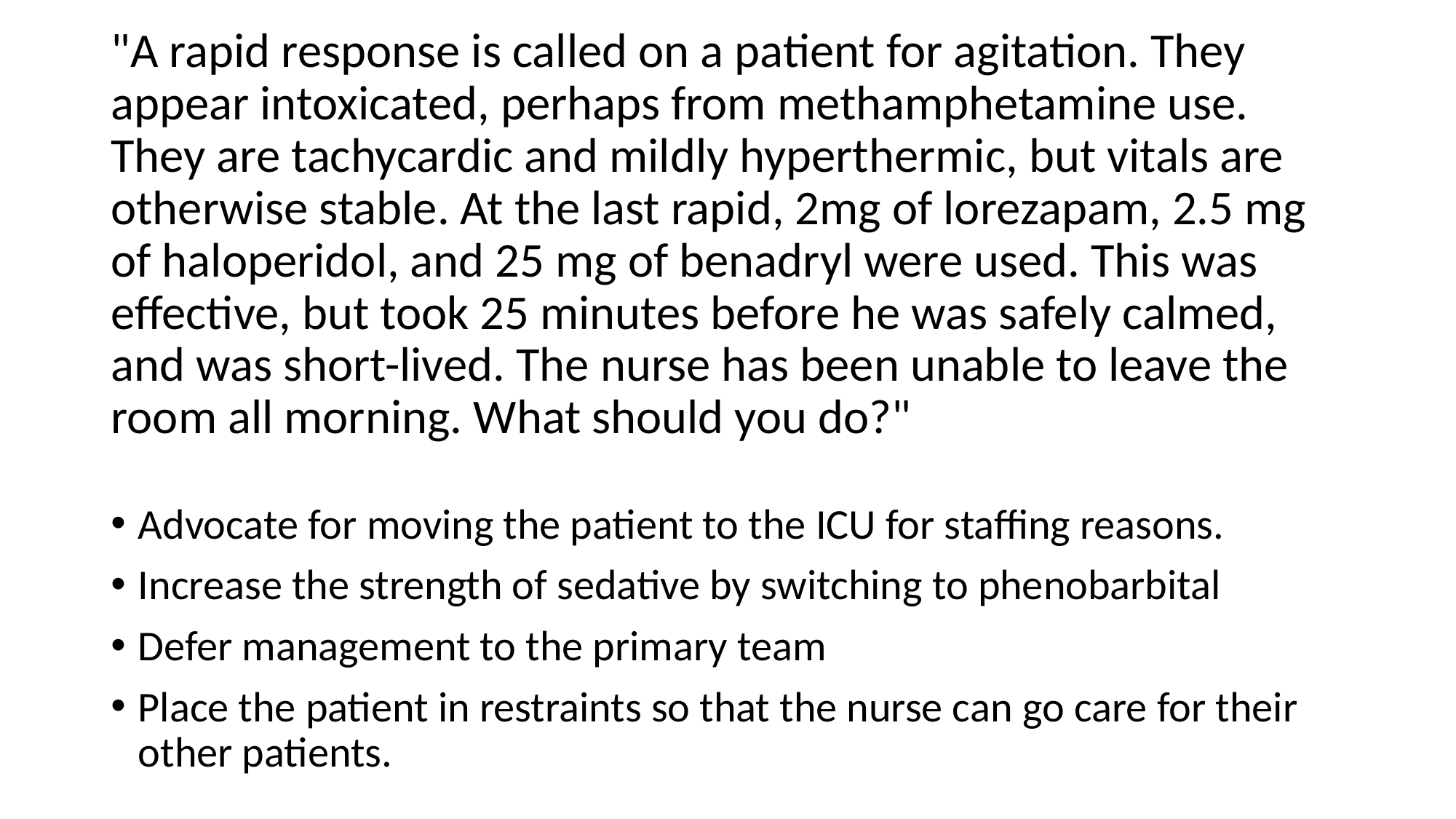

# "A rapid response is called on a patient for agitation. They appear intoxicated, perhaps from methamphetamine use. They are tachycardic and mildly hyperthermic, but vitals are otherwise stable. At the last rapid, 2mg of lorezapam, 2.5 mg of haloperidol, and 25 mg of benadryl were used. This was effective, but took 25 minutes before he was safely calmed, and was short-lived. The nurse has been unable to leave the room all morning. What should you do?"

Advocate for moving the patient to the ICU for staffing reasons.
Increase the strength of sedative by switching to phenobarbital
Defer management to the primary team
Place the patient in restraints so that the nurse can go care for their other patients.